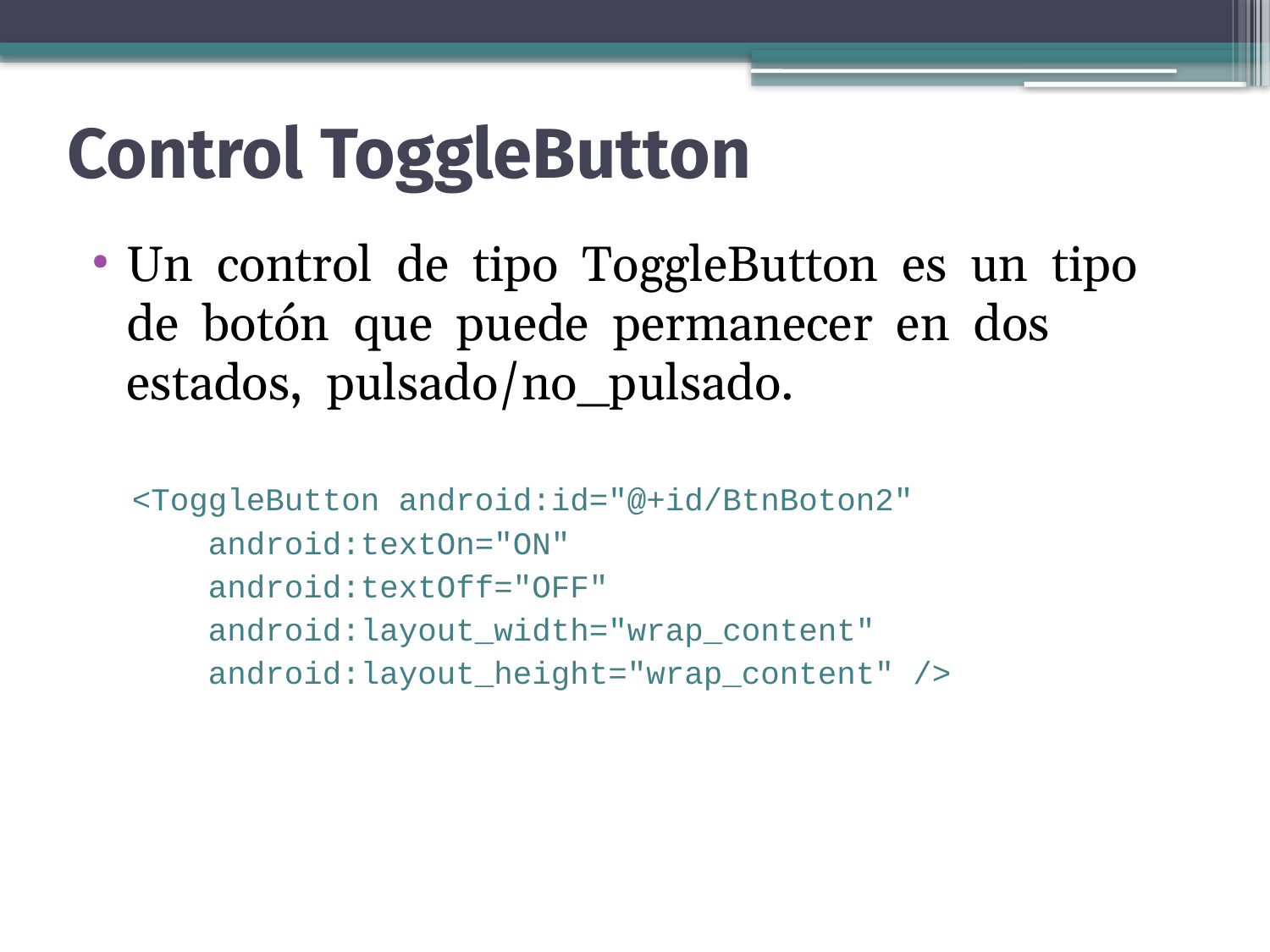

# Control ToggleButton
Un  control  de  tipo  ToggleButton  es  un  tipo  de  botón  que  puede  permanecer  en  dos estados,  pulsado/no_pulsado.

<ToggleButton android:id="@+id/BtnBoton2"
    android:textOn="ON"
    android:textOff="OFF"
    android:layout_width="wrap_content"
    android:layout_height="wrap_content" />